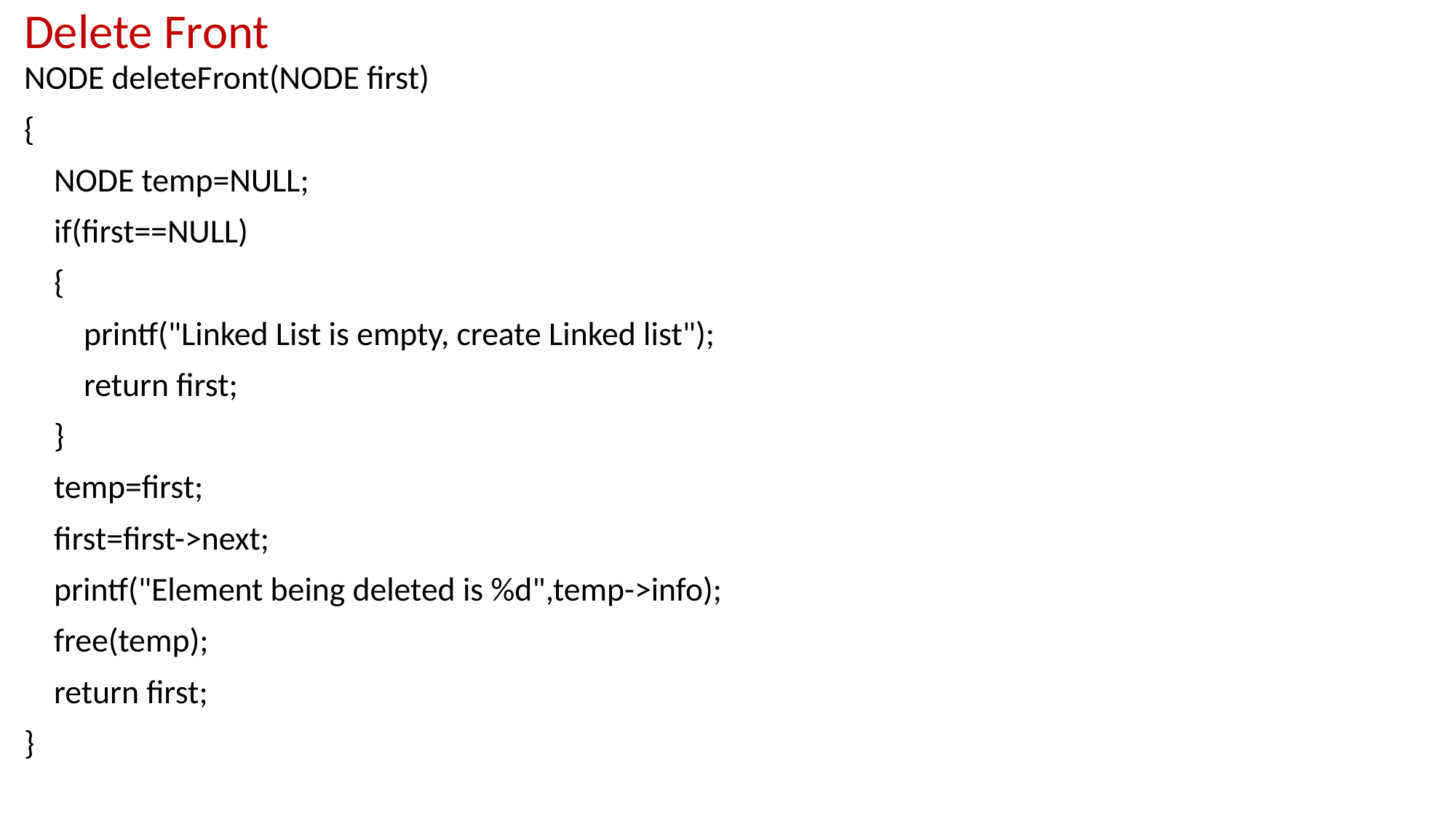

# Delete Front
NODE deleteFront(NODE first)
{
    NODE temp=NULL;
    if(first==NULL)
    {
        printf("Linked List is empty, create Linked list");
        return first;
    }
    temp=first;
    first=first->next;
    printf("Element being deleted is %d",temp->info);
    free(temp);
    return first;
}